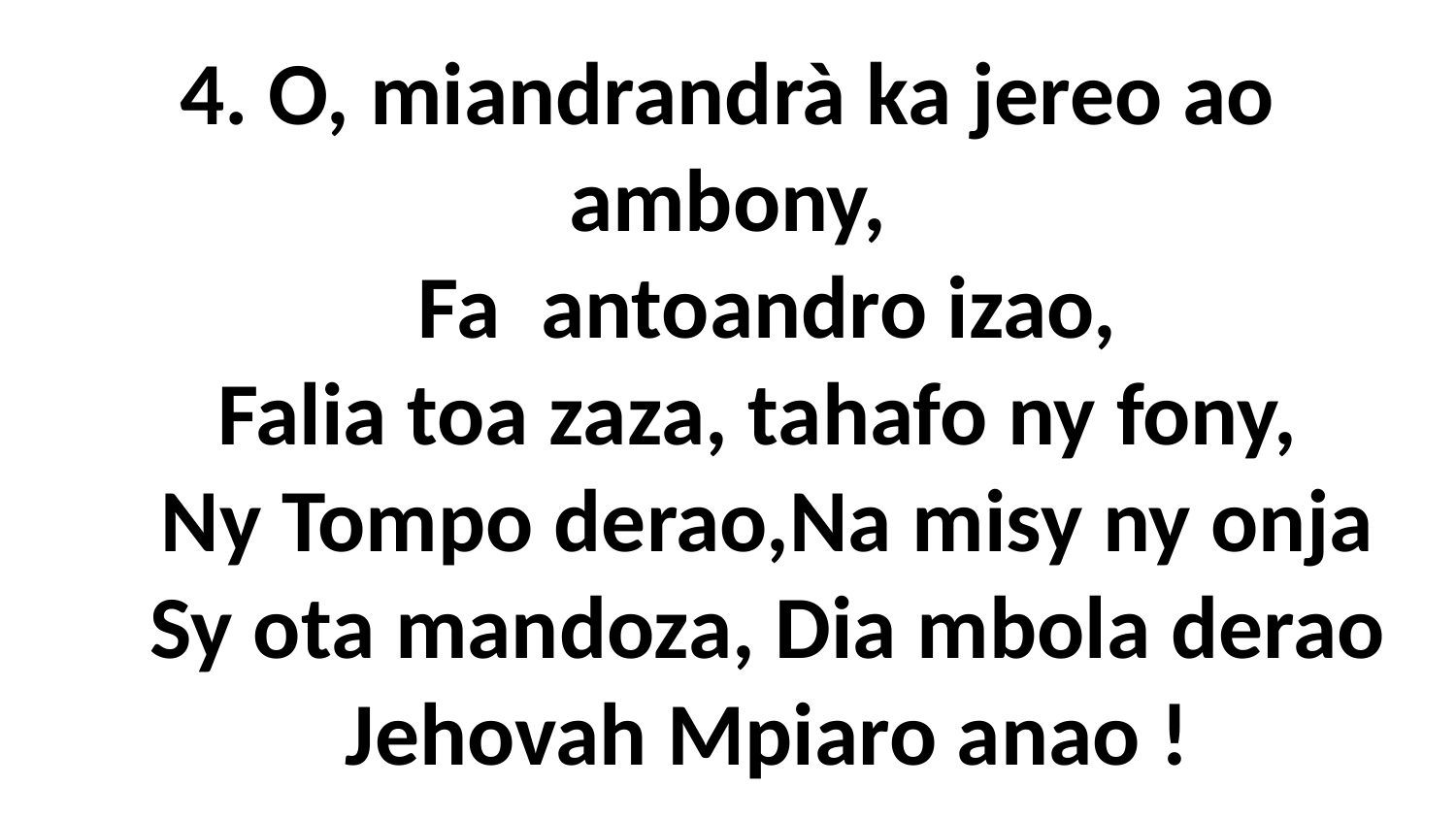

# 4. O, miandrandrà ka jereo ao ambony, Fa  antoandro izao, Falia toa zaza, tahafo ny fony, Ny Tompo derao,Na misy ny onja Sy ota mandoza, Dia mbola derao Jehovah Mpiaro anao !